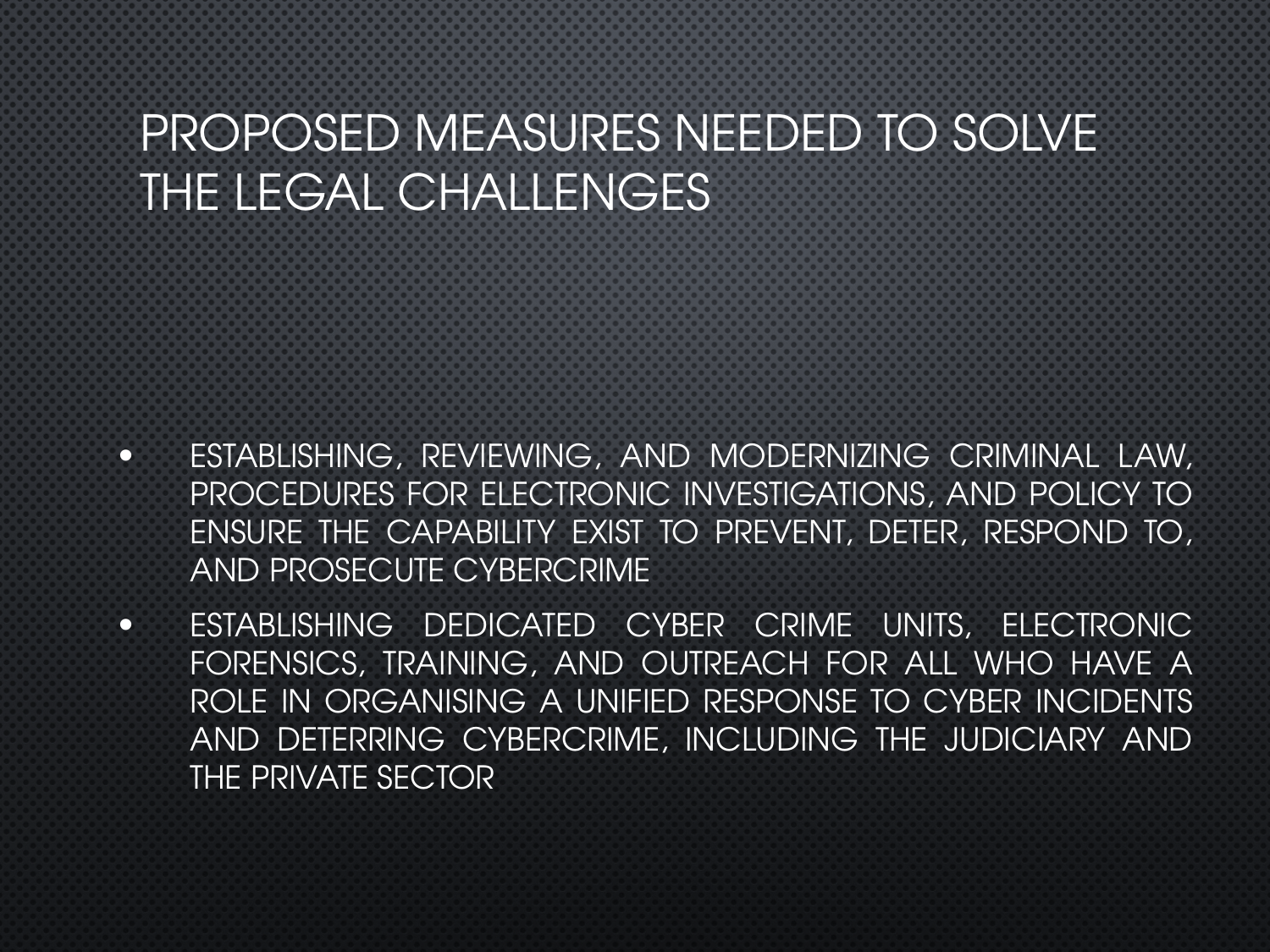

# Proposed measures needed to solve the legal challenges
Establishing, reviewing, and modernizing criminal law, procedures for electronic investigations, and policy to ensure the capability exist to prevent, deter, respond to, and prosecute cybercrime
Establishing dedicated cyber crime units, electronic forensics, training, and outreach for all who have a role in organising a unified response to cyber incidents and deterring cybercrime, including the judiciary and the private sector